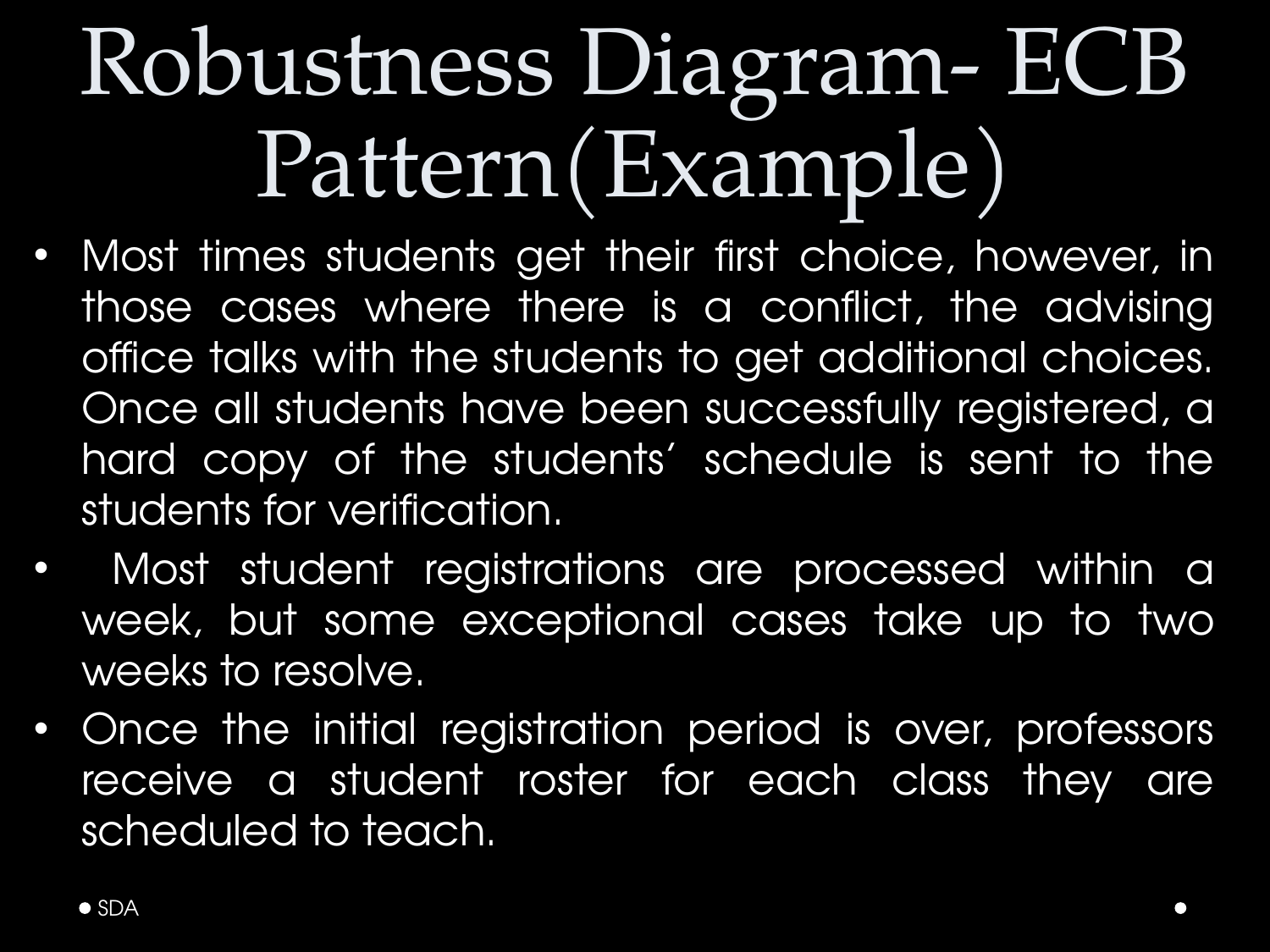

# Robustness Diagram- ECB Pattern(Example)
Most times students get their first choice, however, in those cases where there is a conflict, the advising office talks with the students to get additional choices. Once all students have been successfully registered, a hard copy of the students’ schedule is sent to the students for verification.
 Most student registrations are processed within a week, but some exceptional cases take up to two weeks to resolve.
Once the initial registration period is over, professors receive a student roster for each class they are scheduled to teach.
SDA